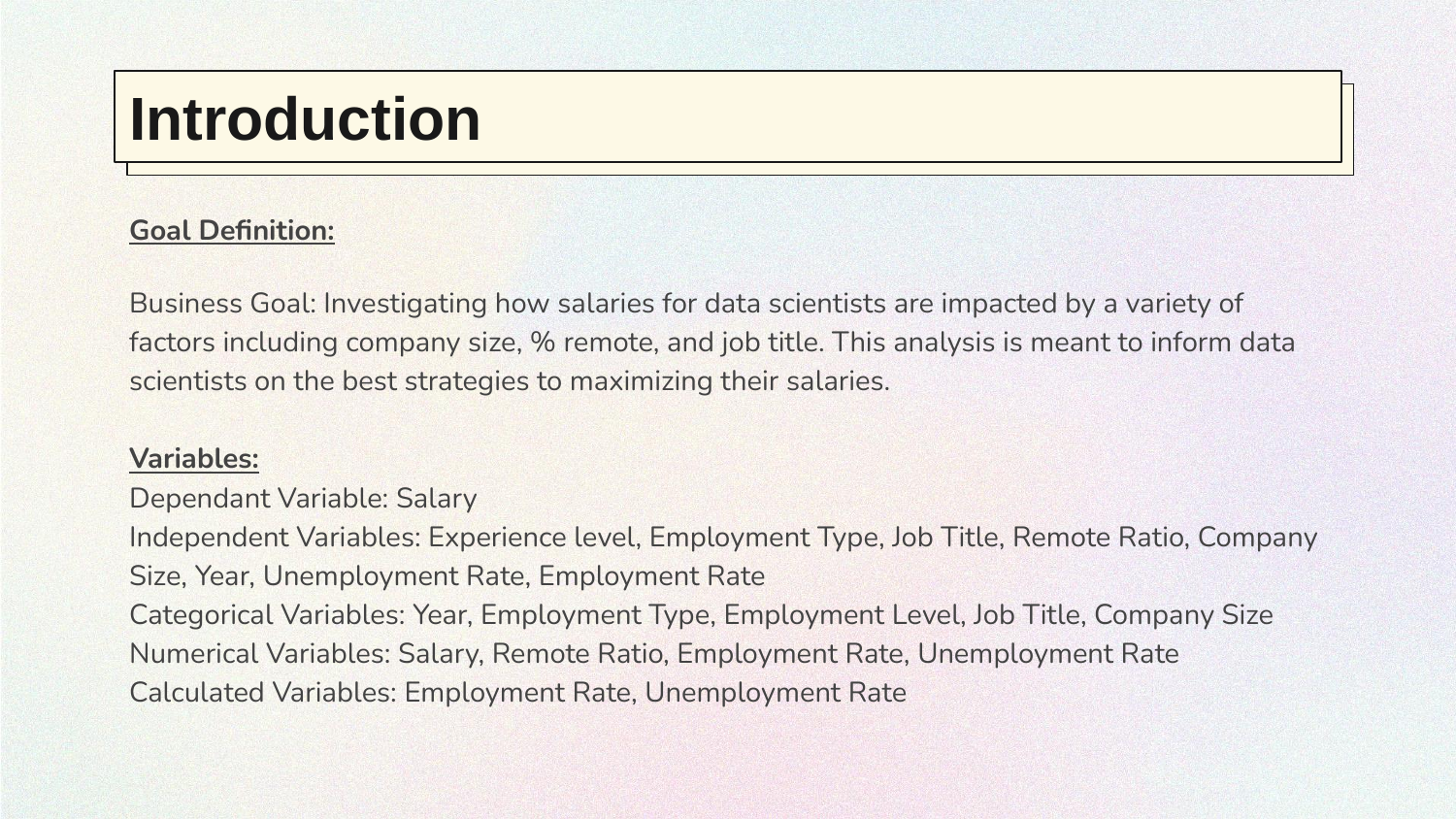

# Introduction

Goal Definition:
Business Goal: Investigating how salaries for data scientists are impacted by a variety of factors including company size, % remote, and job title. This analysis is meant to inform data scientists on the best strategies to maximizing their salaries.

Variables:
Dependant Variable: Salary
Independent Variables: Experience level, Employment Type, Job Title, Remote Ratio, Company Size, Year, Unemployment Rate, Employment Rate
Categorical Variables: Year, Employment Type, Employment Level, Job Title, Company Size
Numerical Variables: Salary, Remote Ratio, Employment Rate, Unemployment Rate
Calculated Variables: Employment Rate, Unemployment Rate